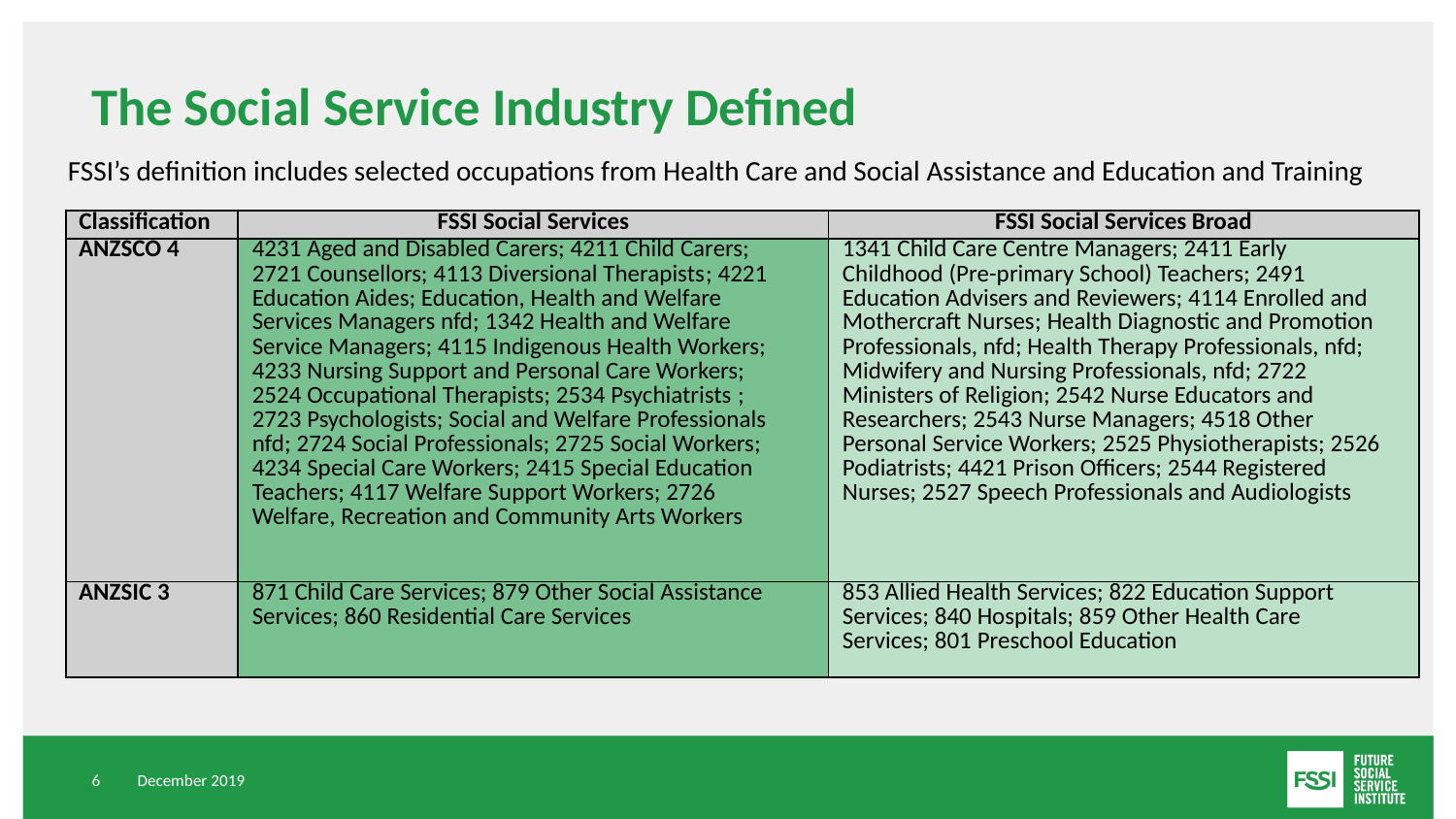

# The Social Service Industry Defined
FSSI’s definition includes selected occupations from Health Care and Social Assistance and Education and Training
| Classification | FSSI Social Services | FSSI Social Services Broad |
| --- | --- | --- |
| ANZSCO 4 | 4231 Aged and Disabled Carers; 4211 Child Carers; 2721 Counsellors; 4113 Diversional Therapists; 4221 Education Aides; Education, Health and Welfare Services Managers nfd; 1342 Health and Welfare Service Managers; 4115 Indigenous Health Workers; 4233 Nursing Support and Personal Care Workers; 2524 Occupational Therapists; 2534 Psychiatrists ; 2723 Psychologists; Social and Welfare Professionals nfd; 2724 Social Professionals; 2725 Social Workers; 4234 Special Care Workers; 2415 Special Education Teachers; 4117 Welfare Support Workers; 2726 Welfare, Recreation and Community Arts Workers | 1341 Child Care Centre Managers; 2411 Early Childhood (Pre-primary School) Teachers; 2491 Education Advisers and Reviewers; 4114 Enrolled and Mothercraft Nurses; Health Diagnostic and Promotion Professionals, nfd; Health Therapy Professionals, nfd; Midwifery and Nursing Professionals, nfd; 2722 Ministers of Religion; 2542 Nurse Educators and Researchers; 2543 Nurse Managers; 4518 Other Personal Service Workers; 2525 Physiotherapists; 2526 Podiatrists; 4421 Prison Officers; 2544 Registered Nurses; 2527 Speech Professionals and Audiologists |
| ANZSIC 3 | 871 Child Care Services; 879 Other Social Assistance Services; 860 Residential Care Services | 853 Allied Health Services; 822 Education Support Services; 840 Hospitals; 859 Other Health Care Services; 801 Preschool Education |
6
December 2019